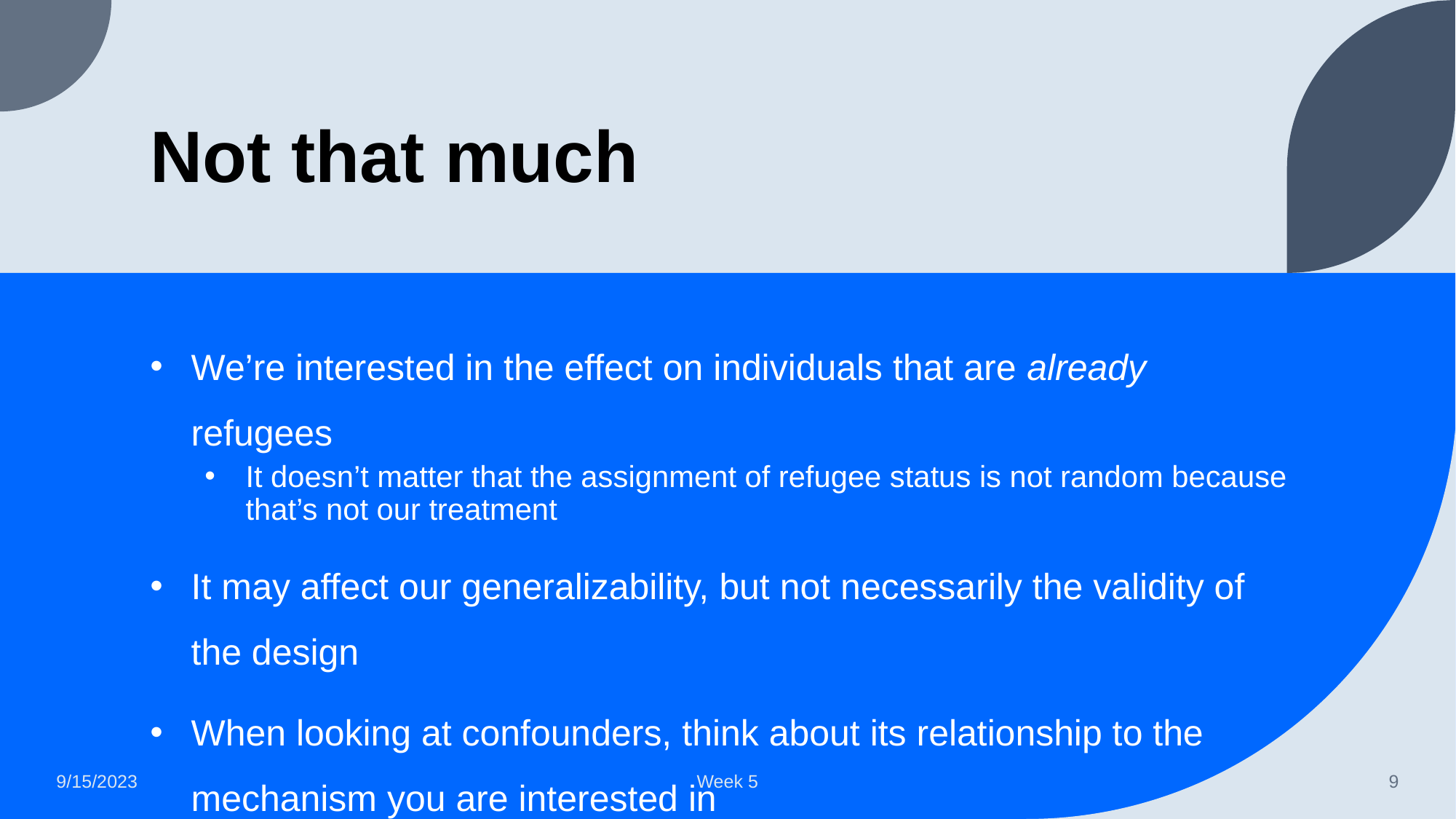

# Not that much
We’re interested in the effect on individuals that are already refugees
It doesn’t matter that the assignment of refugee status is not random because that’s not our treatment
It may affect our generalizability, but not necessarily the validity of the design
When looking at confounders, think about its relationship to the mechanism you are interested in
9/15/2023
Week 5
9